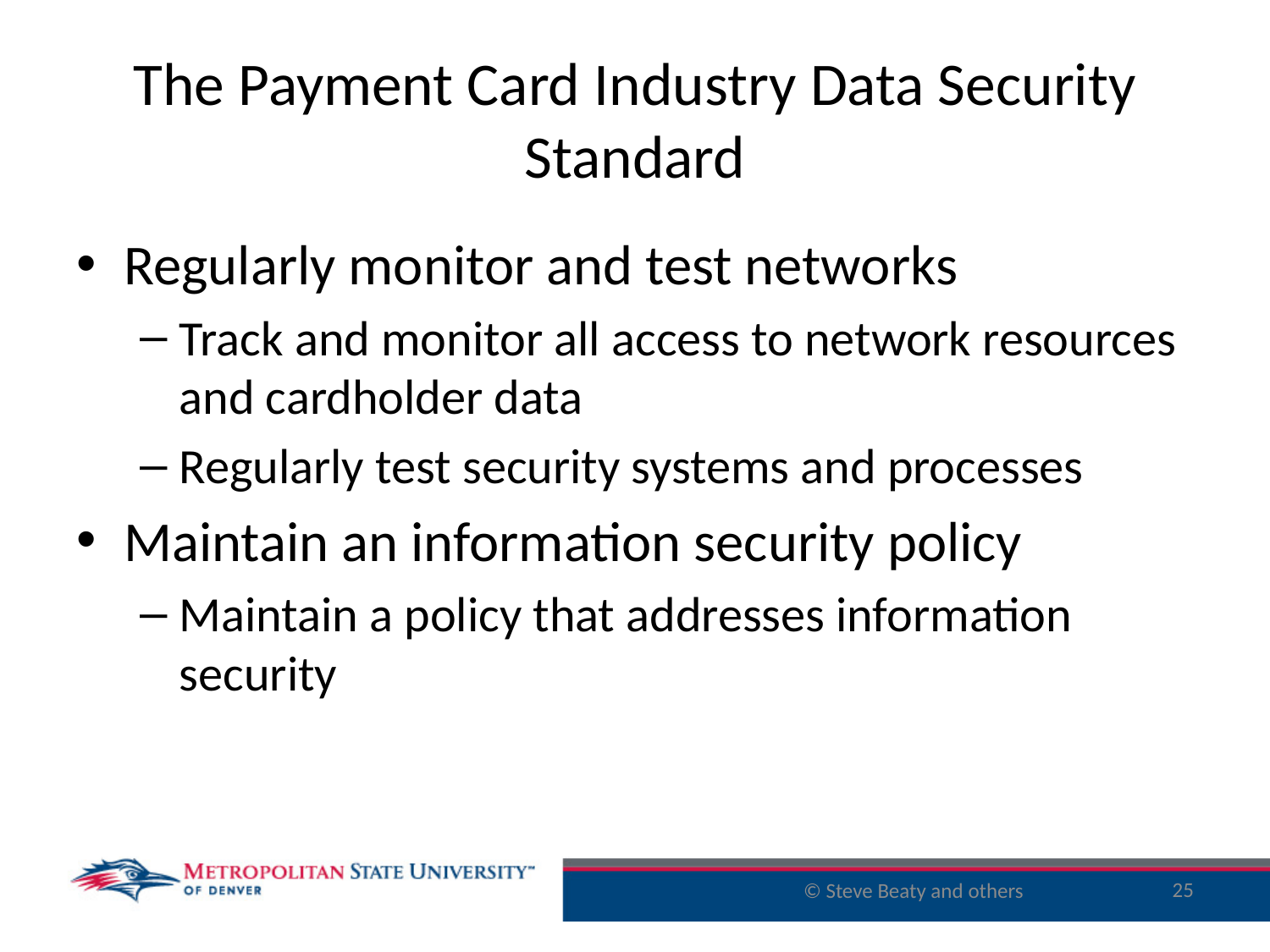

# The Payment Card Industry Data Security Standard
Regularly monitor and test networks
Track and monitor all access to network resources and cardholder data
Regularly test security systems and processes
Maintain an information security policy
Maintain a policy that addresses information security

25
© Steve Beaty and others